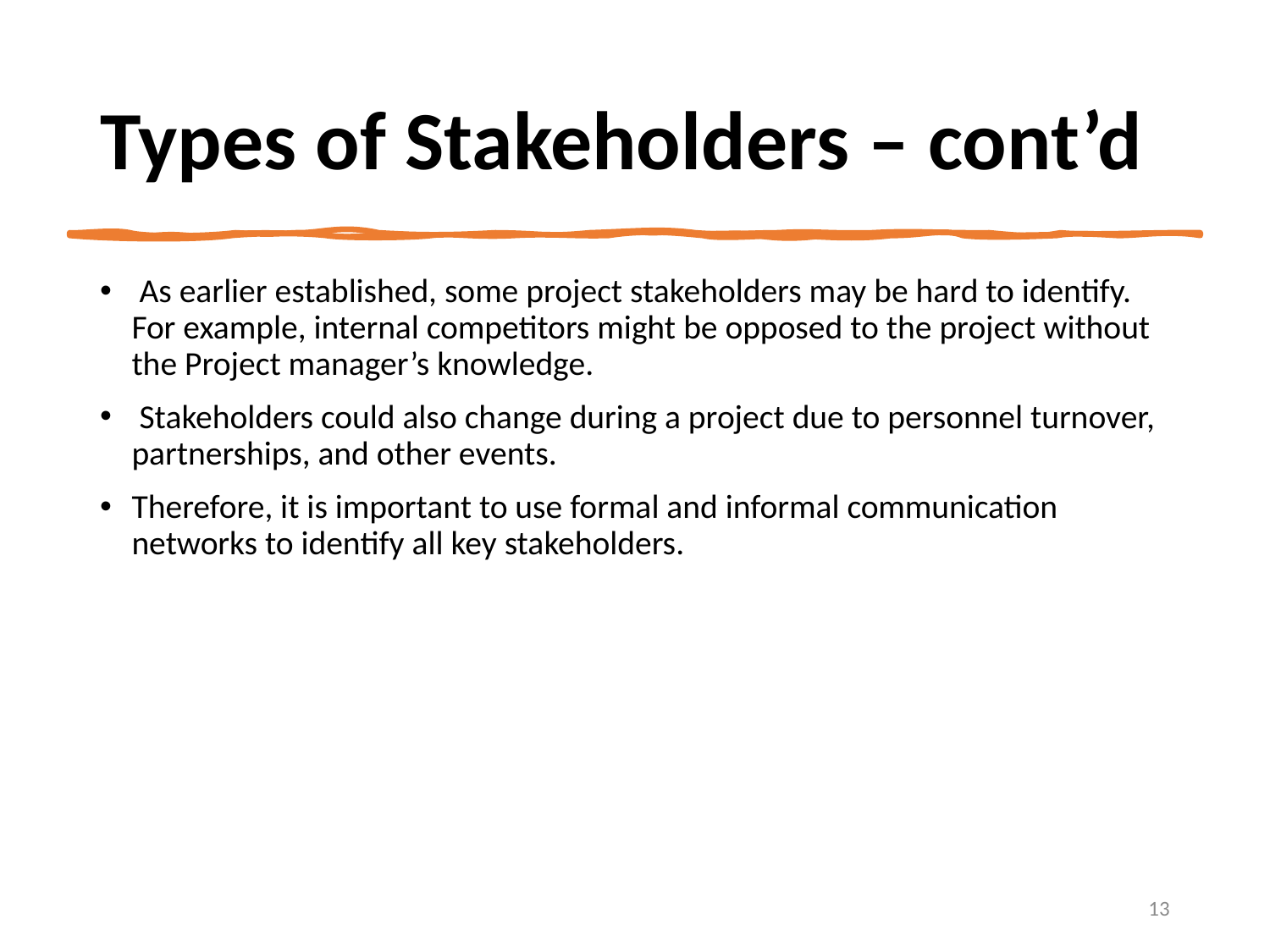

# Types of Stakeholders – cont’d

 As earlier established, some project stakeholders may be hard to identify. For example, internal competitors might be opposed to the project without the Project manager’s knowledge.
 Stakeholders could also change during a project due to personnel turnover, partnerships, and other events.
Therefore, it is important to use formal and informal communication networks to identify all key stakeholders.

13